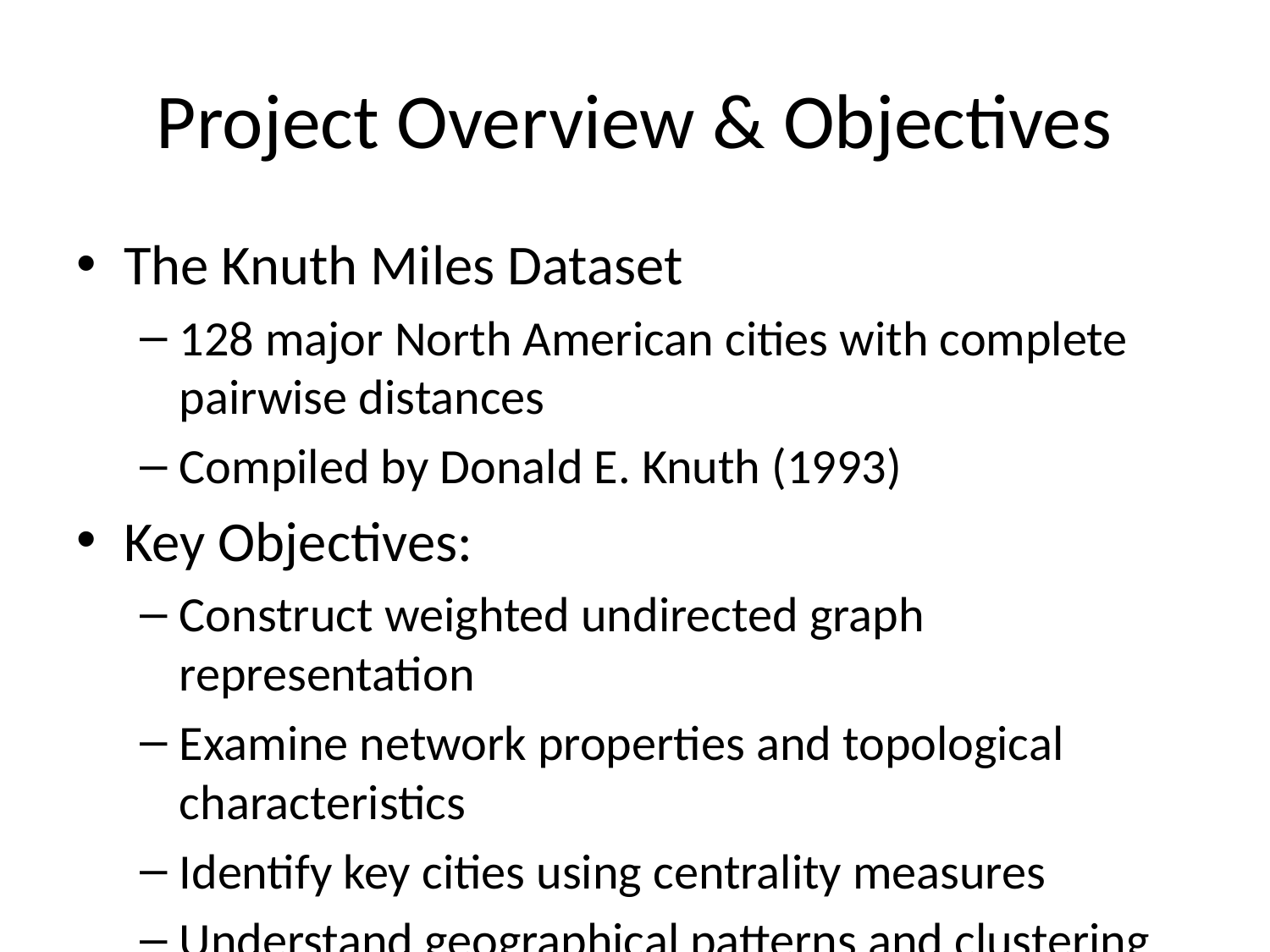

# Project Overview & Objectives
The Knuth Miles Dataset
128 major North American cities with complete pairwise distances
Compiled by Donald E. Knuth (1993)
Key Objectives:
Construct weighted undirected graph representation
Examine network properties and topological characteristics
Identify key cities using centrality measures
Understand geographical patterns and clustering
Derive insights about urban connectivity